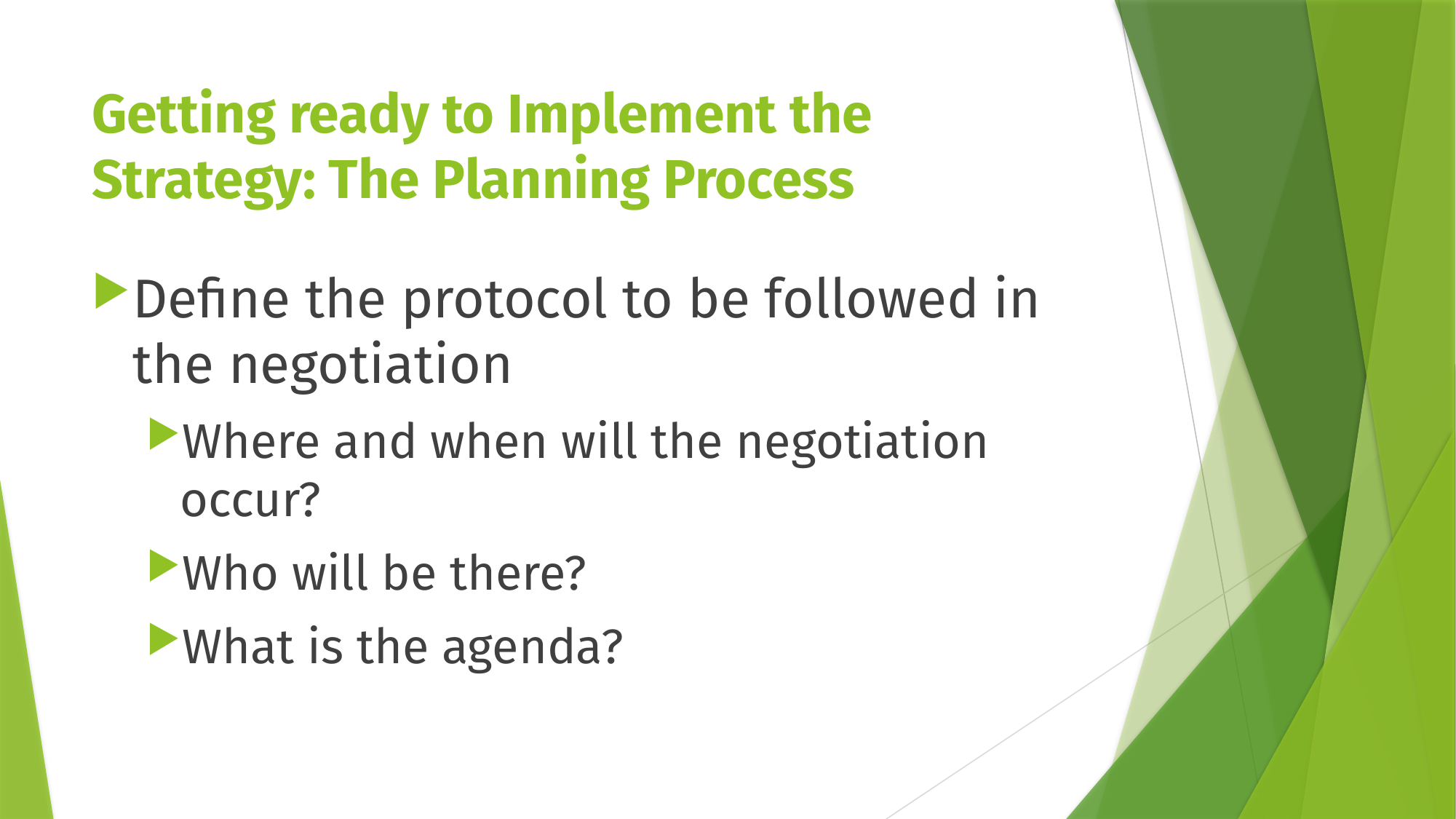

# Getting ready to Implement the Strategy: The Planning Process
Define the protocol to be followed in the negotiation
Where and when will the negotiation occur?
Who will be there?
What is the agenda?